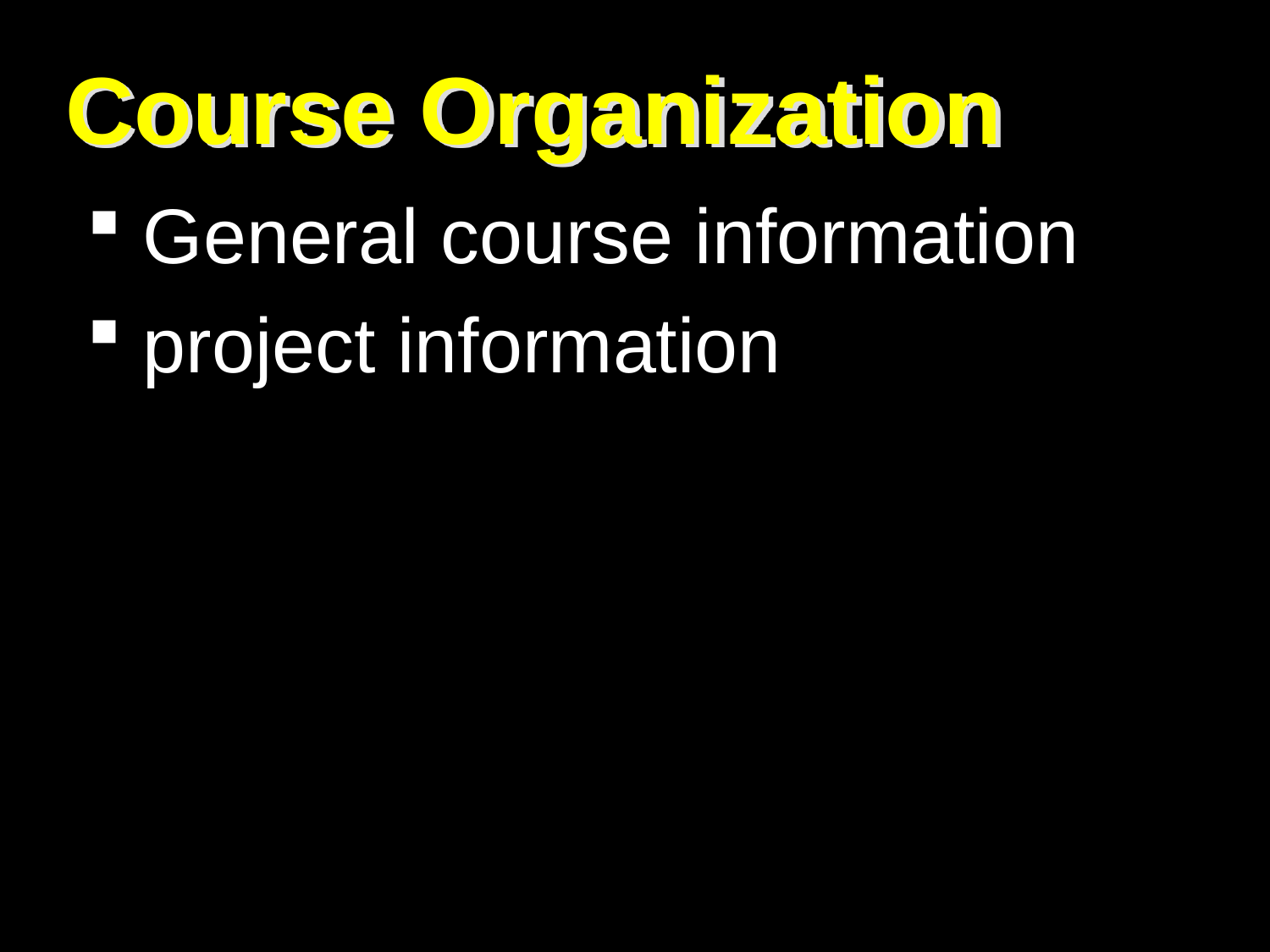

# Course Organization
General course information
project information
9